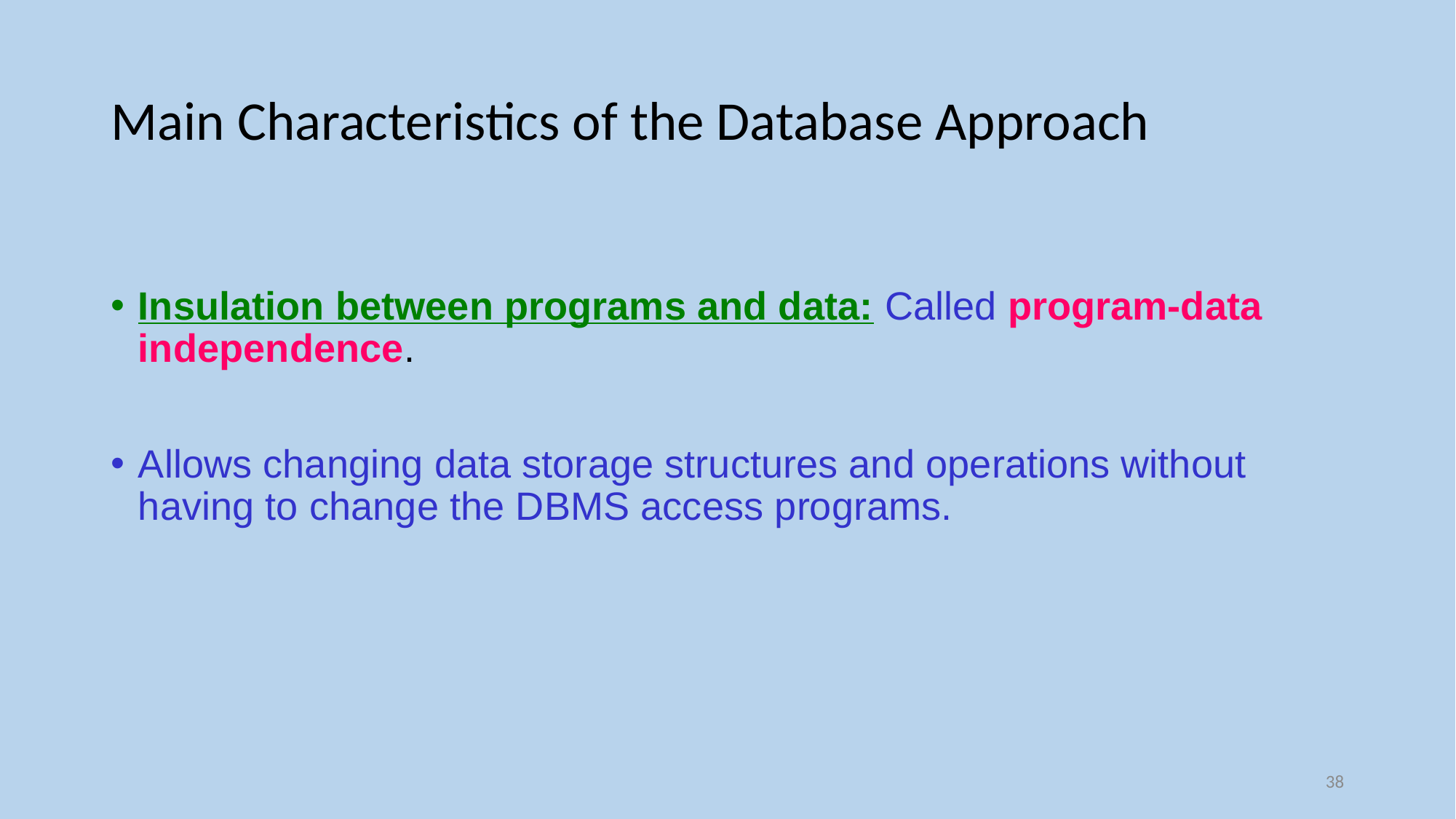

# Main Characteristics of the Database Approach

Insulation between programs and data: Called program-data independence.

Allows changing data storage structures and operations without having to change the DBMS access programs.

38